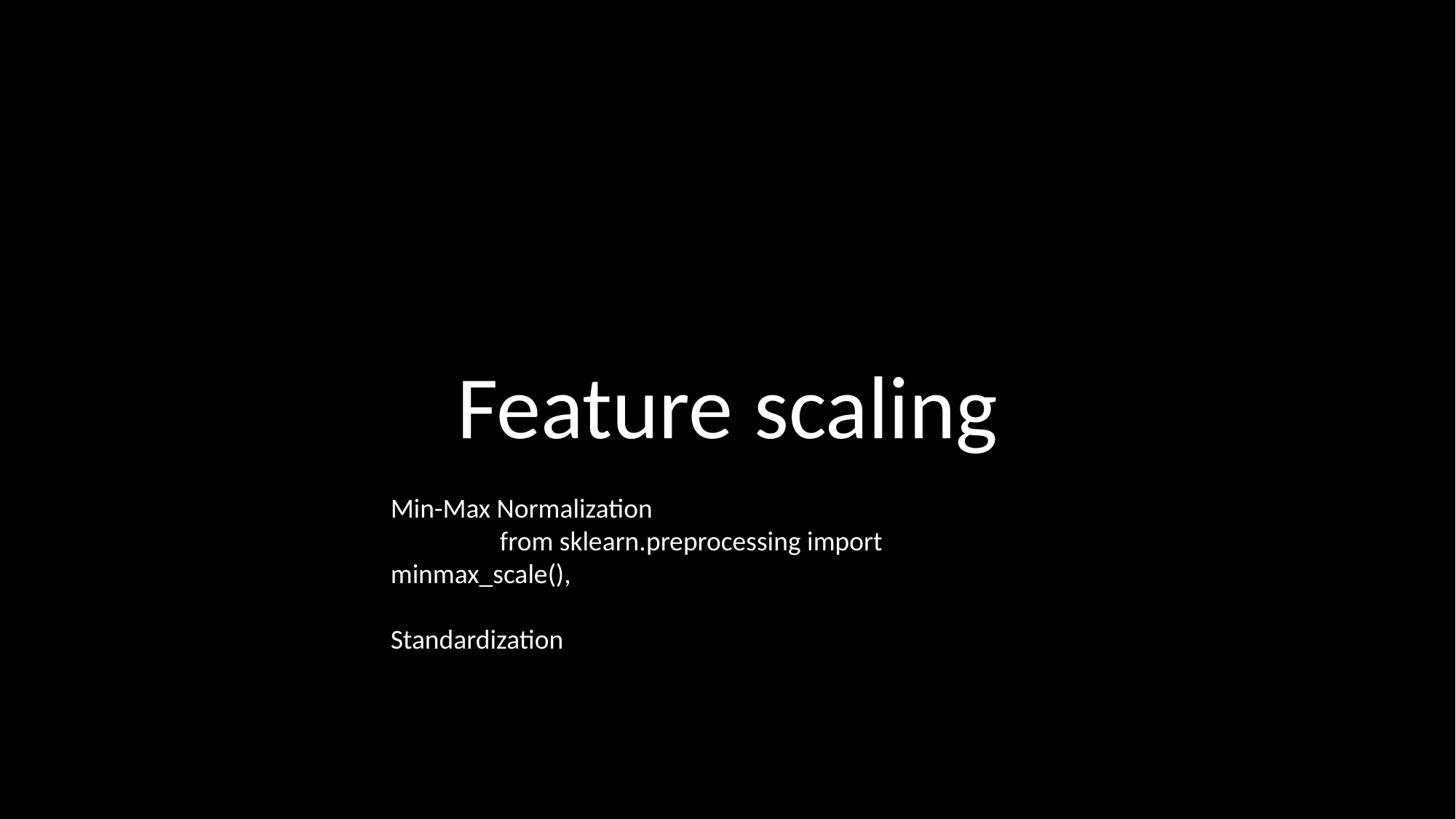

# Feature scaling
Min-Max Normalization
	from sklearn.preprocessing import minmax_scale(),

Standardization